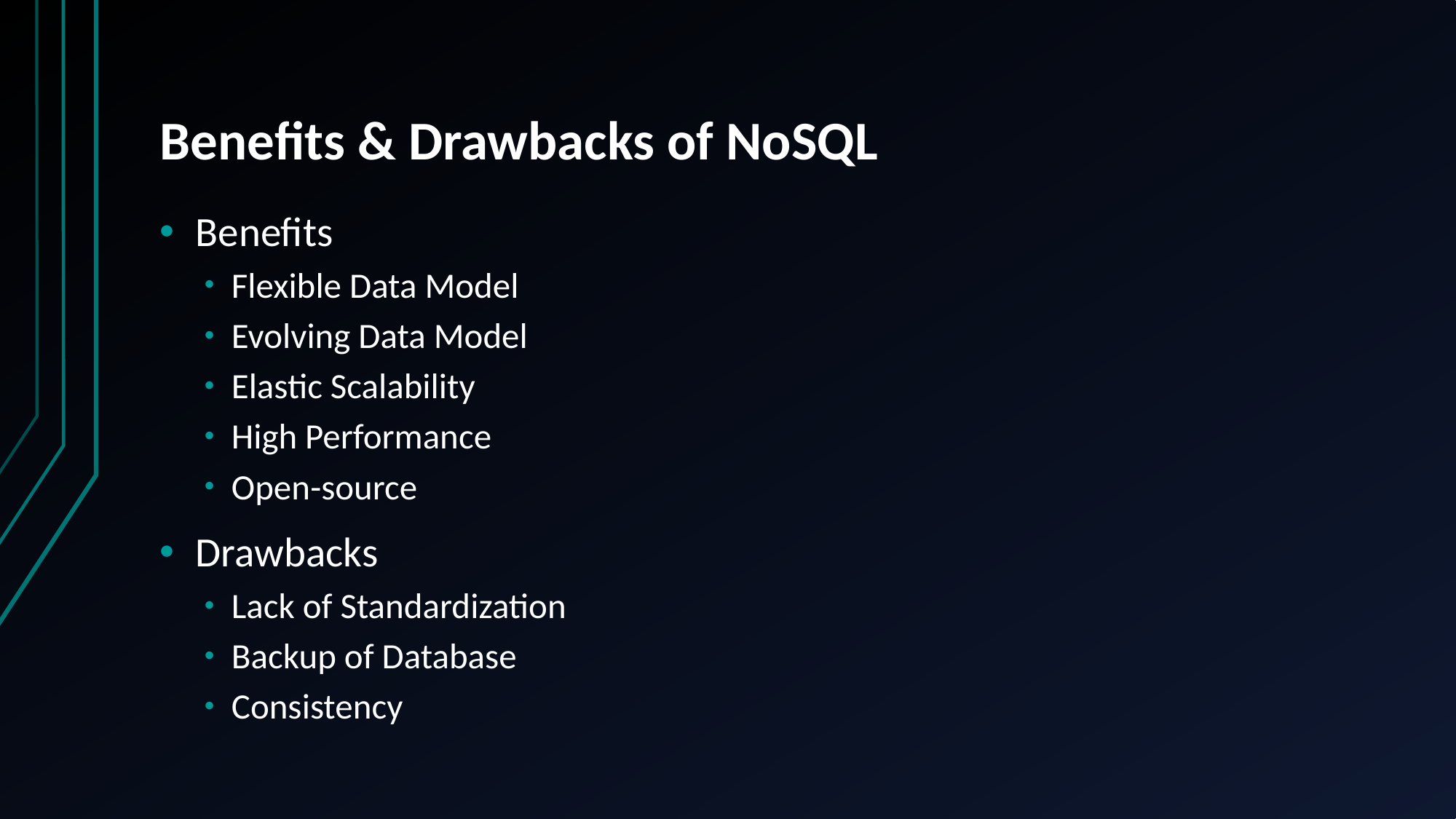

# Benefits & Drawbacks of NoSQL
Benefits
Flexible Data Model
Evolving Data Model
Elastic Scalability
High Performance
Open-source
Drawbacks
Lack of Standardization
Backup of Database
Consistency